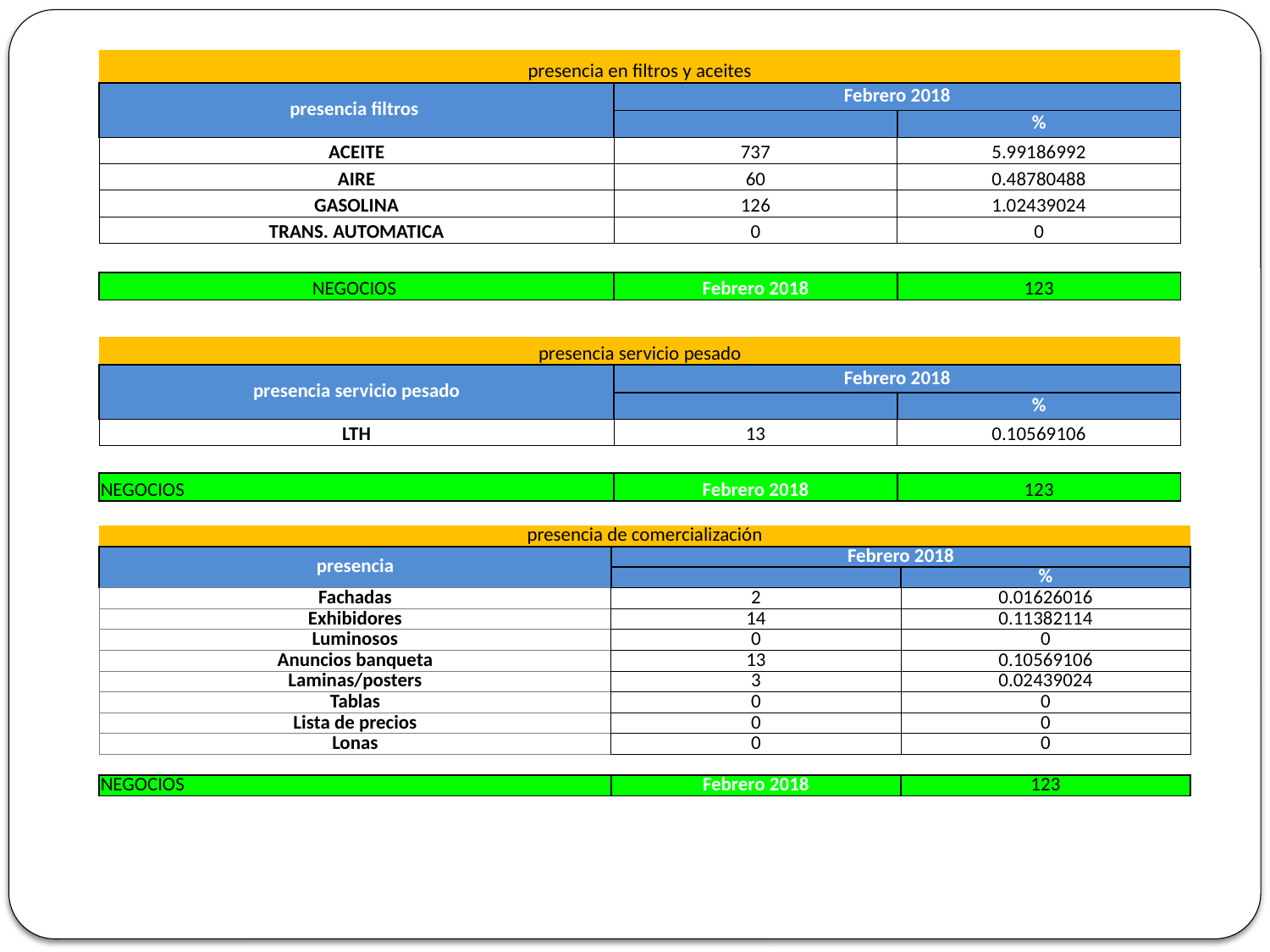

| presencia en filtros y aceites |  |  |
| --- | --- | --- |
| presencia filtros | Febrero 2018 |  |
|  |  | % |
| ACEITE | 737 | 5.99186992 |
| AIRE | 60 | 0.48780488 |
| GASOLINA | 126 | 1.02439024 |
| TRANS. AUTOMATICA | 0 | 0 |
|  |  |  |
| NEGOCIOS | Febrero 2018 | 123 |
| presencia servicio pesado |  |  |
| --- | --- | --- |
| presencia servicio pesado | Febrero 2018 |  |
|  |  | % |
| LTH | 13 | 0.10569106 |
|  |  |  |
| NEGOCIOS | Febrero 2018 | 123 |
| presencia de comercialización |  |  |
| --- | --- | --- |
| presencia | Febrero 2018 |  |
|  |  | % |
| Fachadas | 2 | 0.01626016 |
| Exhibidores | 14 | 0.11382114 |
| Luminosos | 0 | 0 |
| Anuncios banqueta | 13 | 0.10569106 |
| Laminas/posters | 3 | 0.02439024 |
| Tablas | 0 | 0 |
| Lista de precios | 0 | 0 |
| Lonas | 0 | 0 |
|  |  |  |
| NEGOCIOS | Febrero 2018 | 123 |